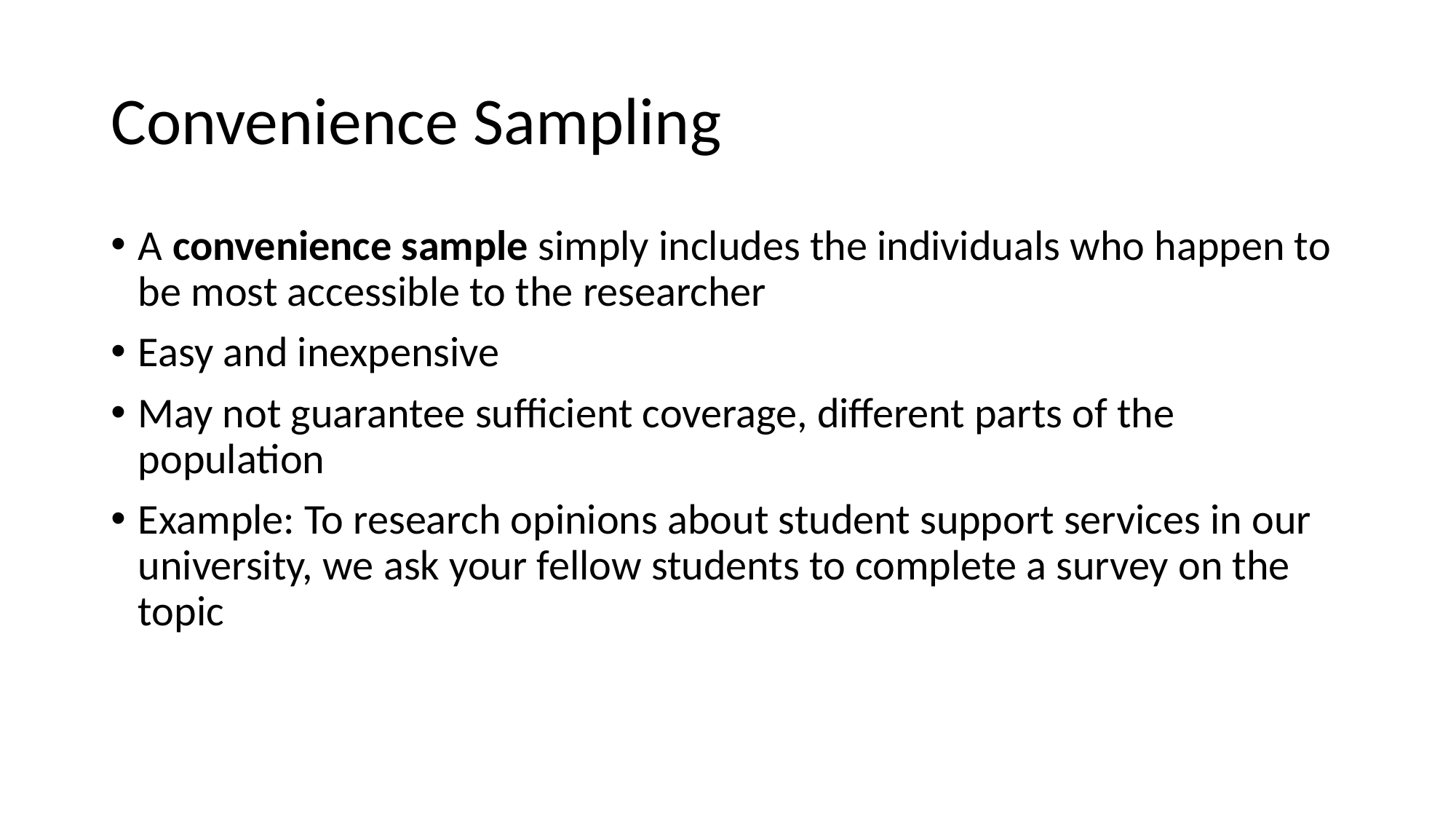

# Convenience Sampling
A convenience sample simply includes the individuals who happen to be most accessible to the researcher
Easy and inexpensive
May not guarantee sufficient coverage, different parts of the population
Example: To research opinions about student support services in our university, we ask your fellow students to complete a survey on the topic